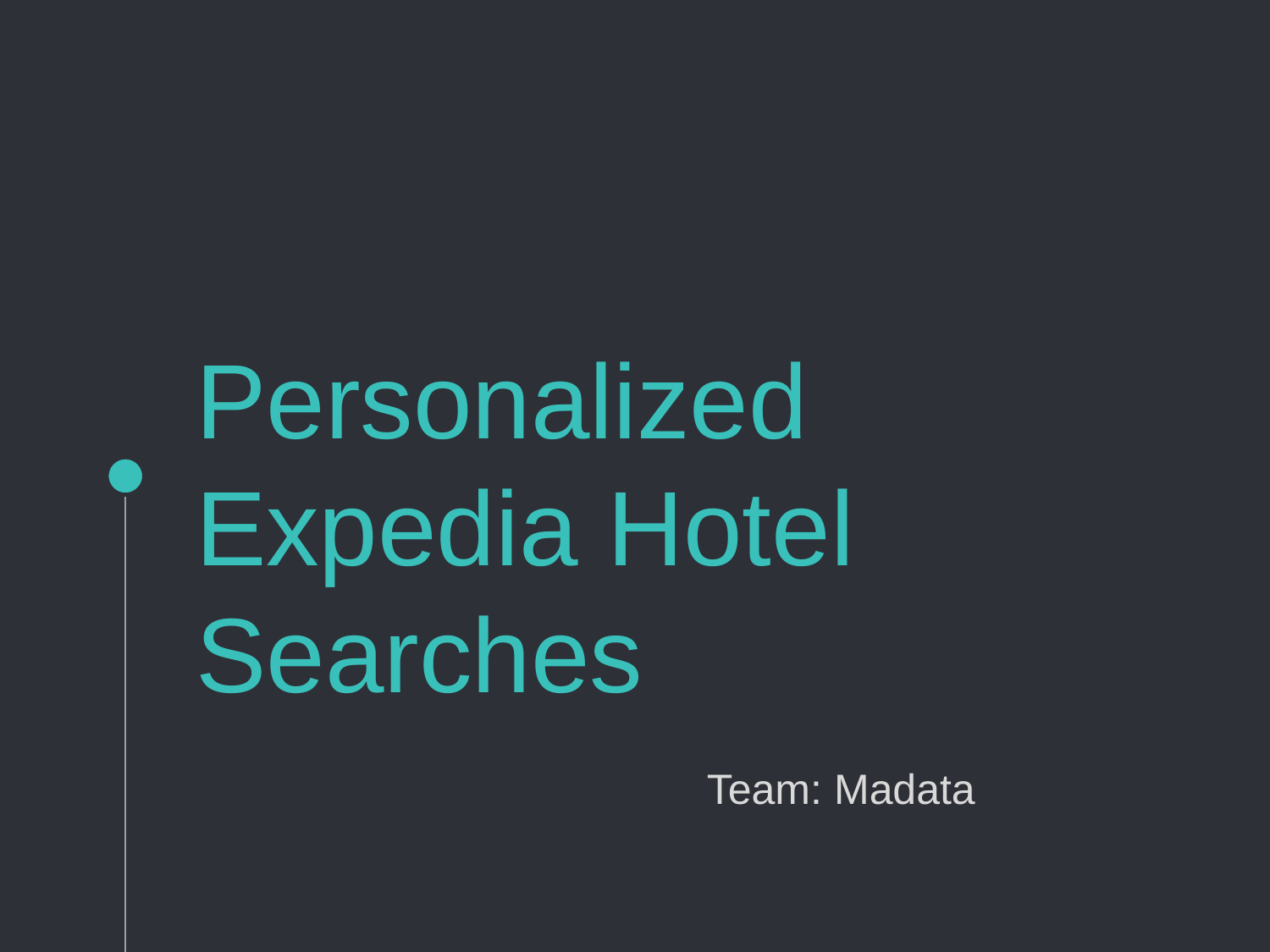

# Personalized Expedia Hotel Searches
Team: Madata